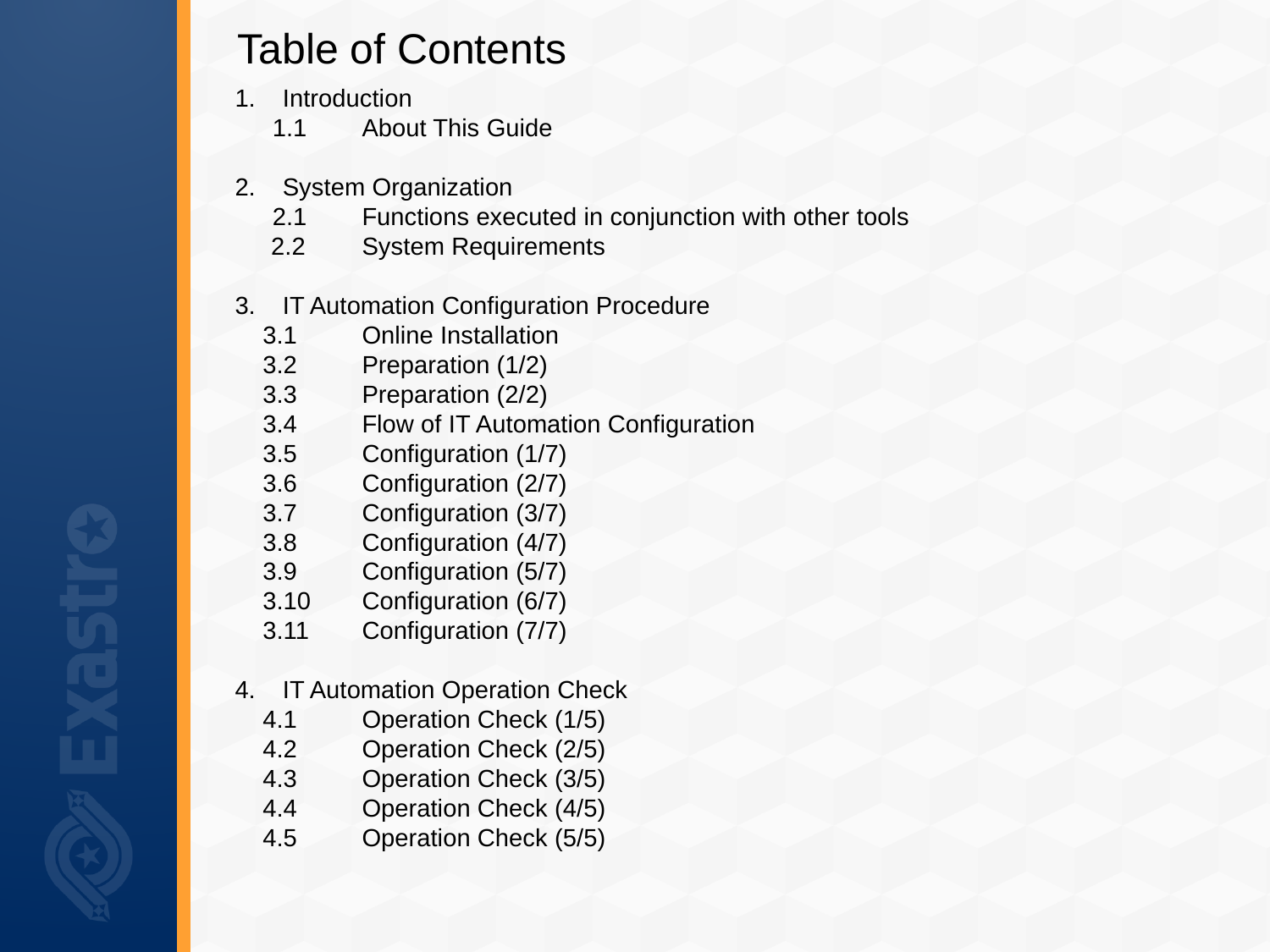

# Table of Contents
Introduction
　 1.1	About This Guide

System Organization
　 2.1	Functions executed in conjunction with other tools
　 2.2	System Requirements

IT Automation Configuration Procedure
    3.1	Online Installation
    3.2	Preparation (1/2)
    3.3	Preparation (2/2)
    3.4	Flow of IT Automation Configuration
    3.5	Configuration (1/7)
    3.6	Configuration (2/7)
    3.7	Configuration (3/7)
    3.8	Configuration (4/7)
    3.9	Configuration (5/7)
    3.10	Configuration (6/7)
    3.11	Configuration (7/7)

IT Automation Operation Check
    4.1	Operation Check (1/5)
    4.2	Operation Check (2/5)
    4.3	Operation Check (3/5)
    4.4	Operation Check (4/5)
    4.5	Operation Check (5/5)